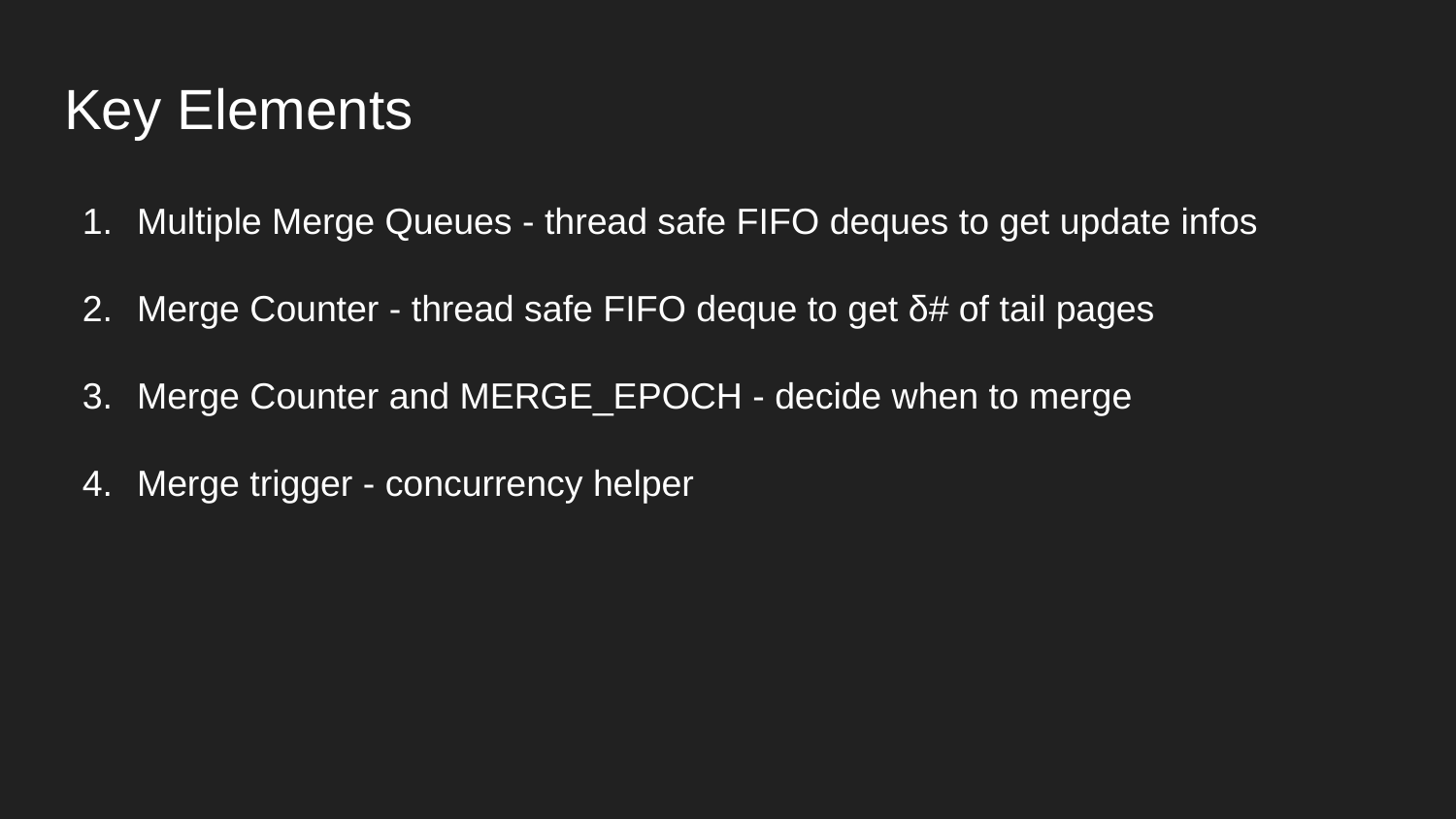

# Key Elements
Multiple Merge Queues - thread safe FIFO deques to get update infos

Merge Counter - thread safe FIFO deque to get δ# of tail pages

Merge Counter and MERGE_EPOCH - decide when to merge

Merge trigger - concurrency helper